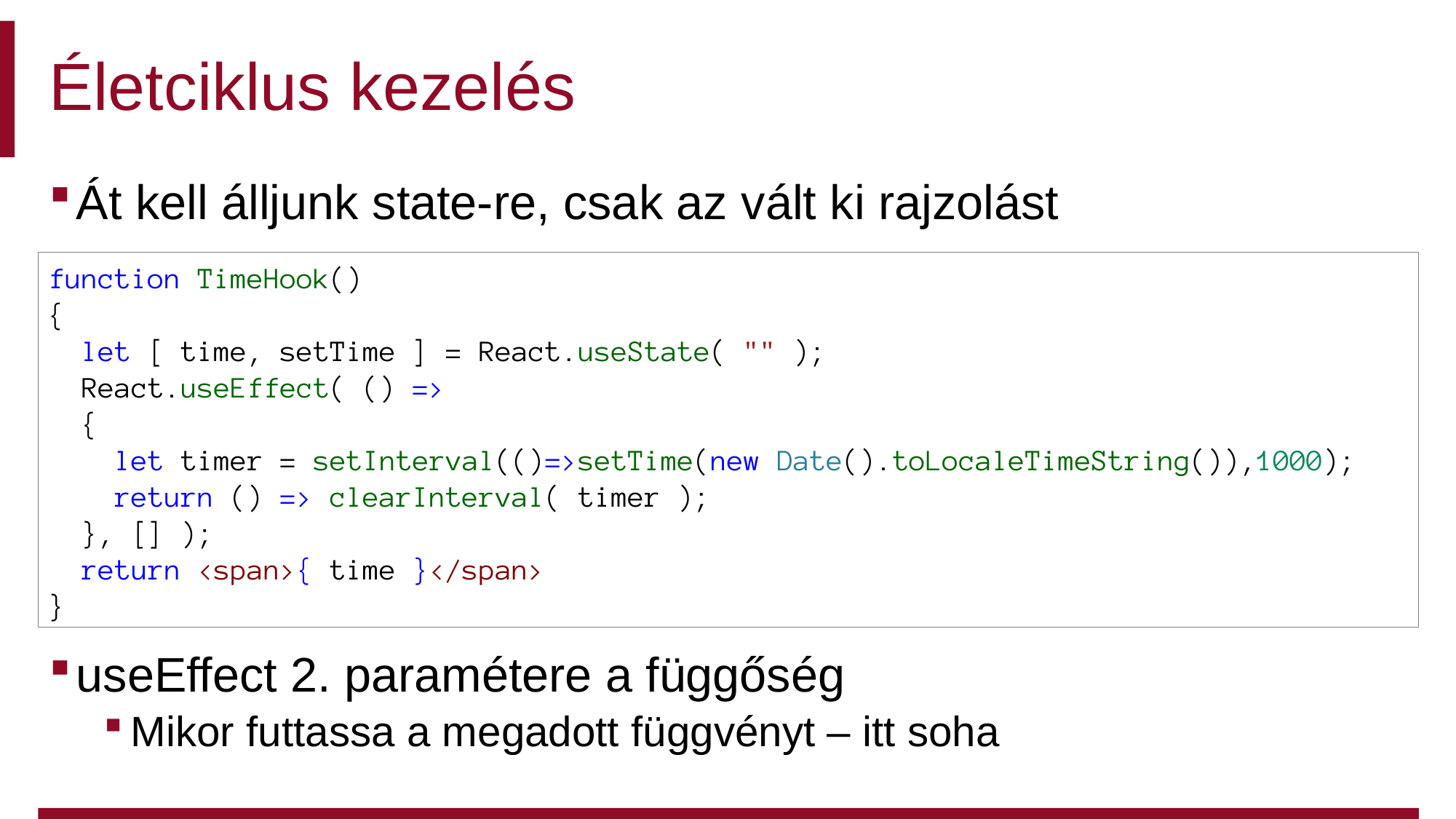

# Életciklus kezelés
Át kell álljunk state-re, csak az vált ki rajzolást

useEffect 2. paramétere a függőség
Mikor futtassa a megadott függvényt – itt soha

function TimeHook()
{
  let [ time, setTime ] = React.useState( "" );
  React.useEffect( () =>
  {
    let timer = setInterval(()=>setTime(new Date().toLocaleTimeString()),1000);
    return () => clearInterval( timer );
  }, [] );
  return <span>{ time }</span>
}